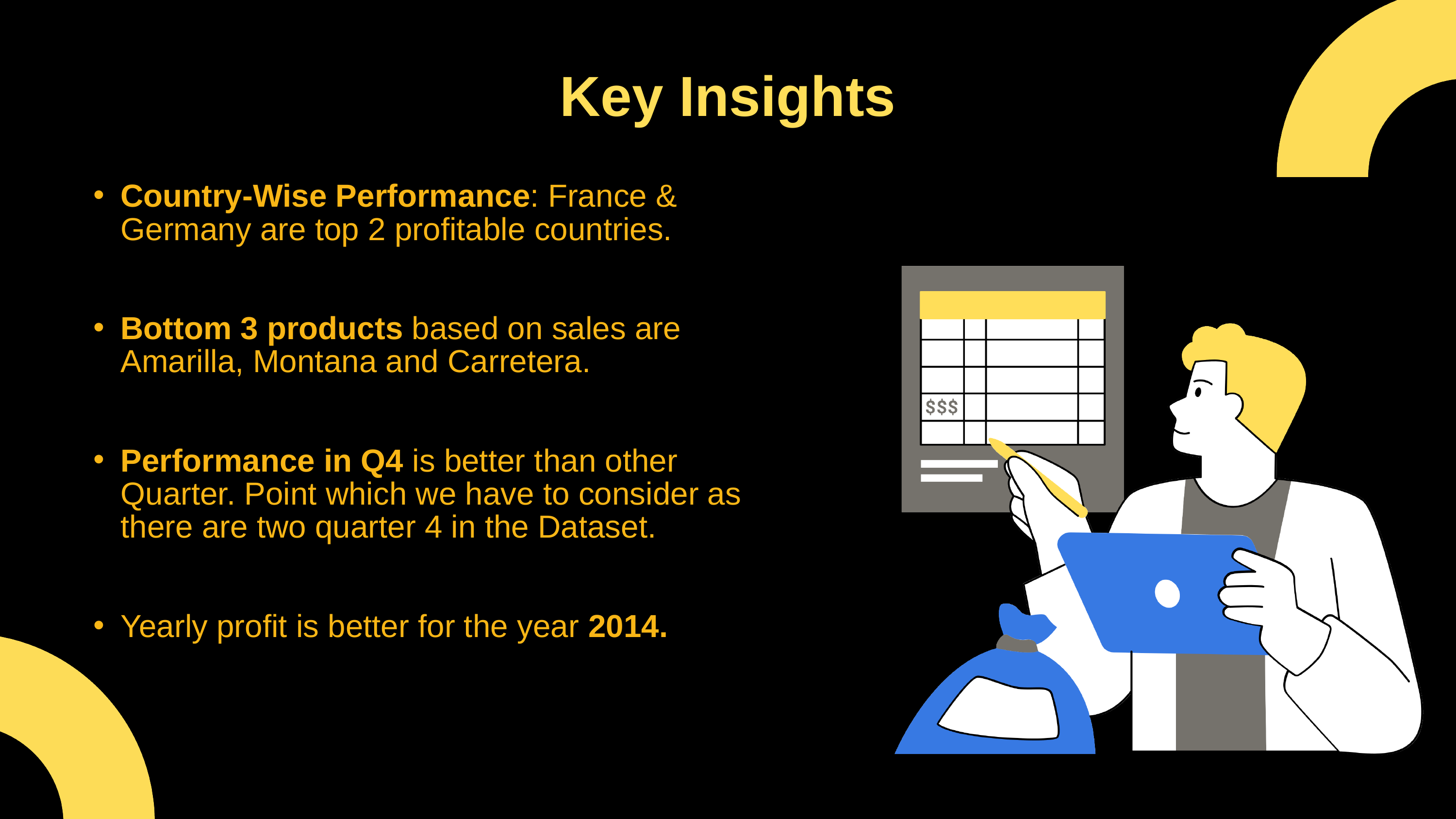

Key Insights
Country-Wise Performance: France & Germany are top 2 profitable countries.

Bottom 3 products based on sales are Amarilla, Montana and Carretera.

Performance in Q4 is better than other Quarter. Point which we have to consider as there are two quarter 4 in the Dataset.

Yearly profit is better for the year 2014.